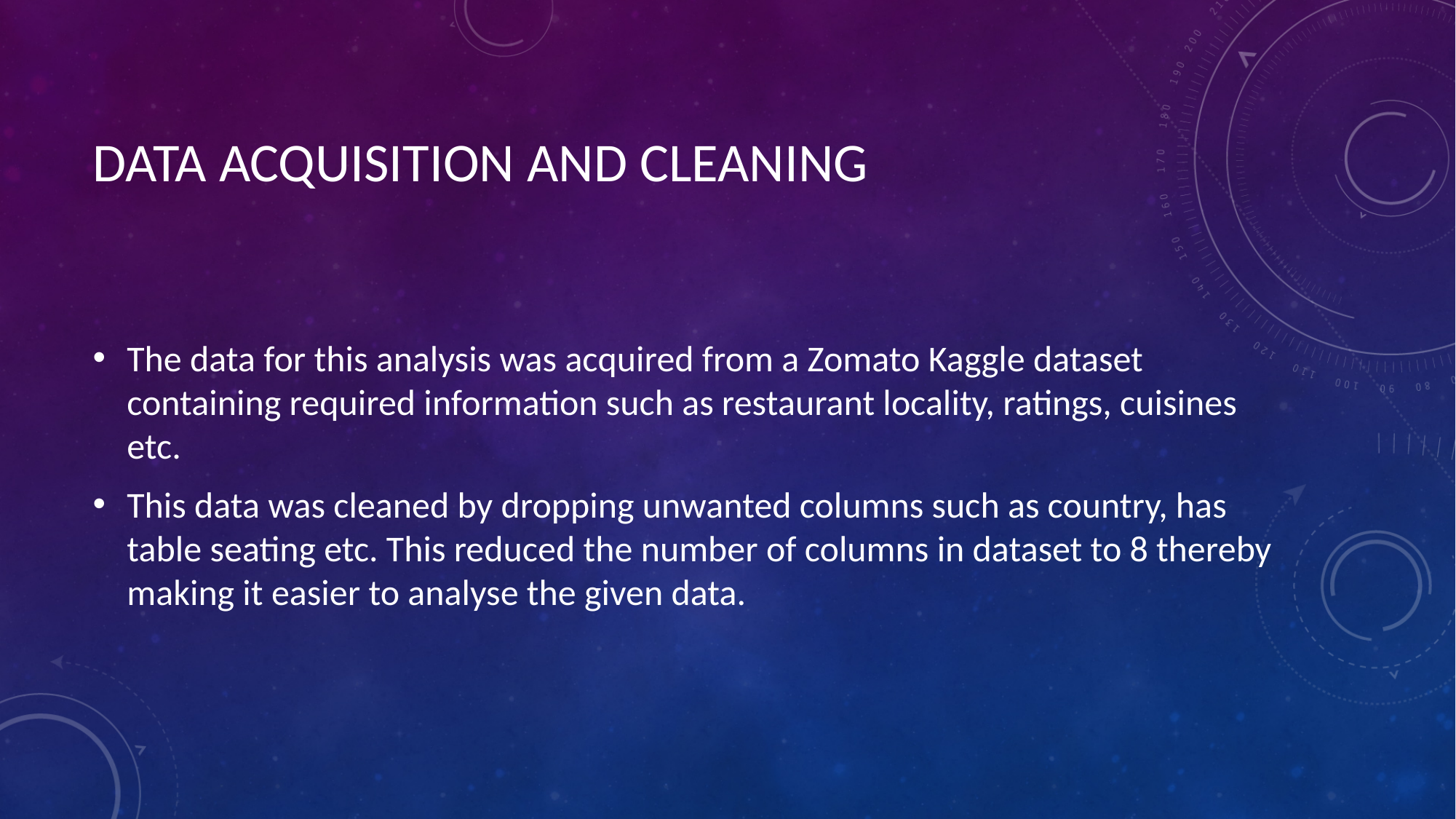

# Data acquisition and cleaning
The data for this analysis was acquired from a Zomato Kaggle dataset containing required information such as restaurant locality, ratings, cuisines etc.
This data was cleaned by dropping unwanted columns such as country, has table seating etc. This reduced the number of columns in dataset to 8 thereby making it easier to analyse the given data.